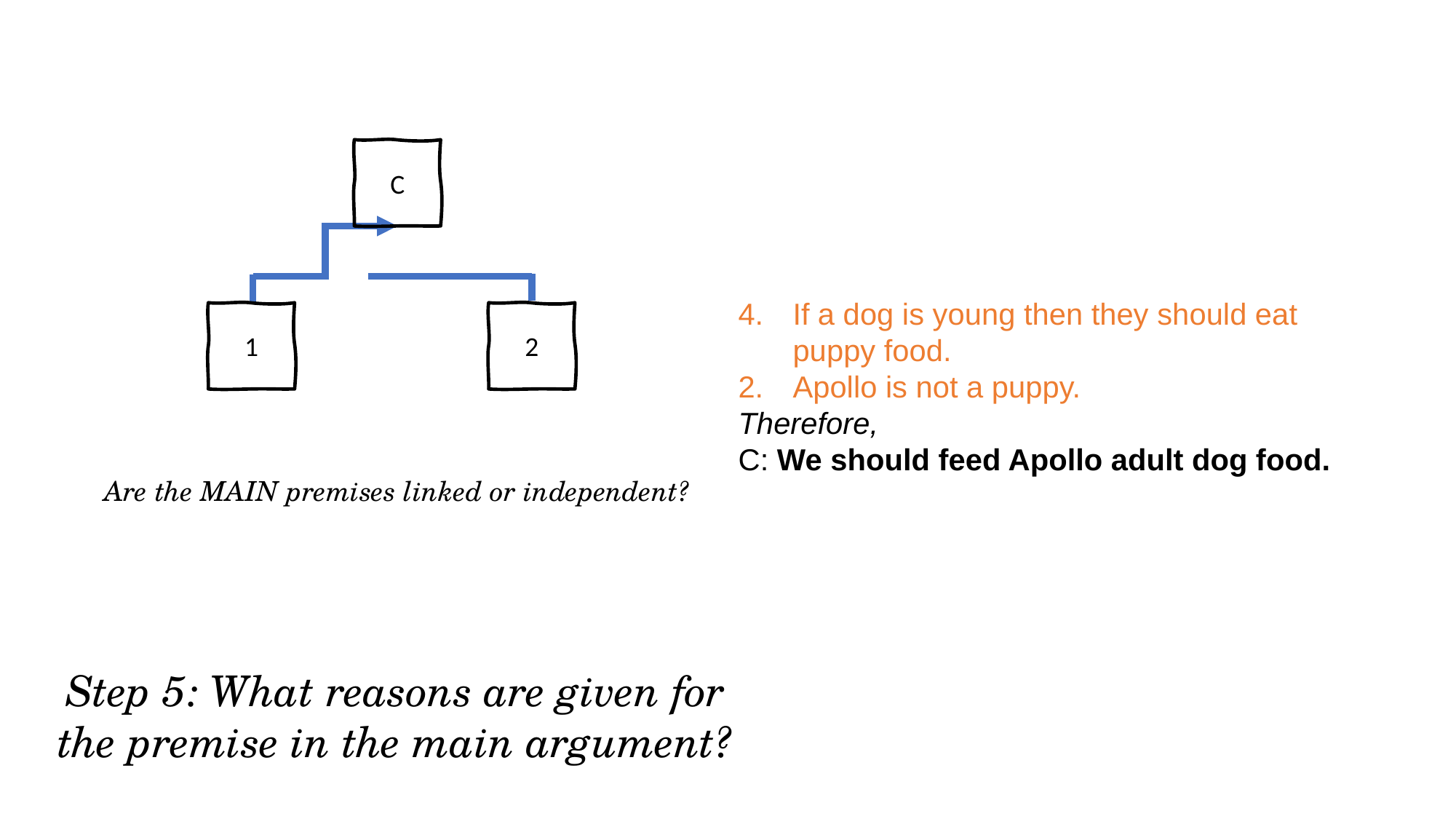

Puppy food provides better support for growing bones.
Puppy food has more energy in it.
Therefore,
Puppy food is good for fast learning.
Therefore,
If a dog is young then they should eat puppy food.
Apollo is not a puppy.
Therefore,
C: We should feed Apollo adult dog food.
C
1
2
Are the MAIN premises linked or independent?
Step 5: What reasons are given for the premise in the main argument?